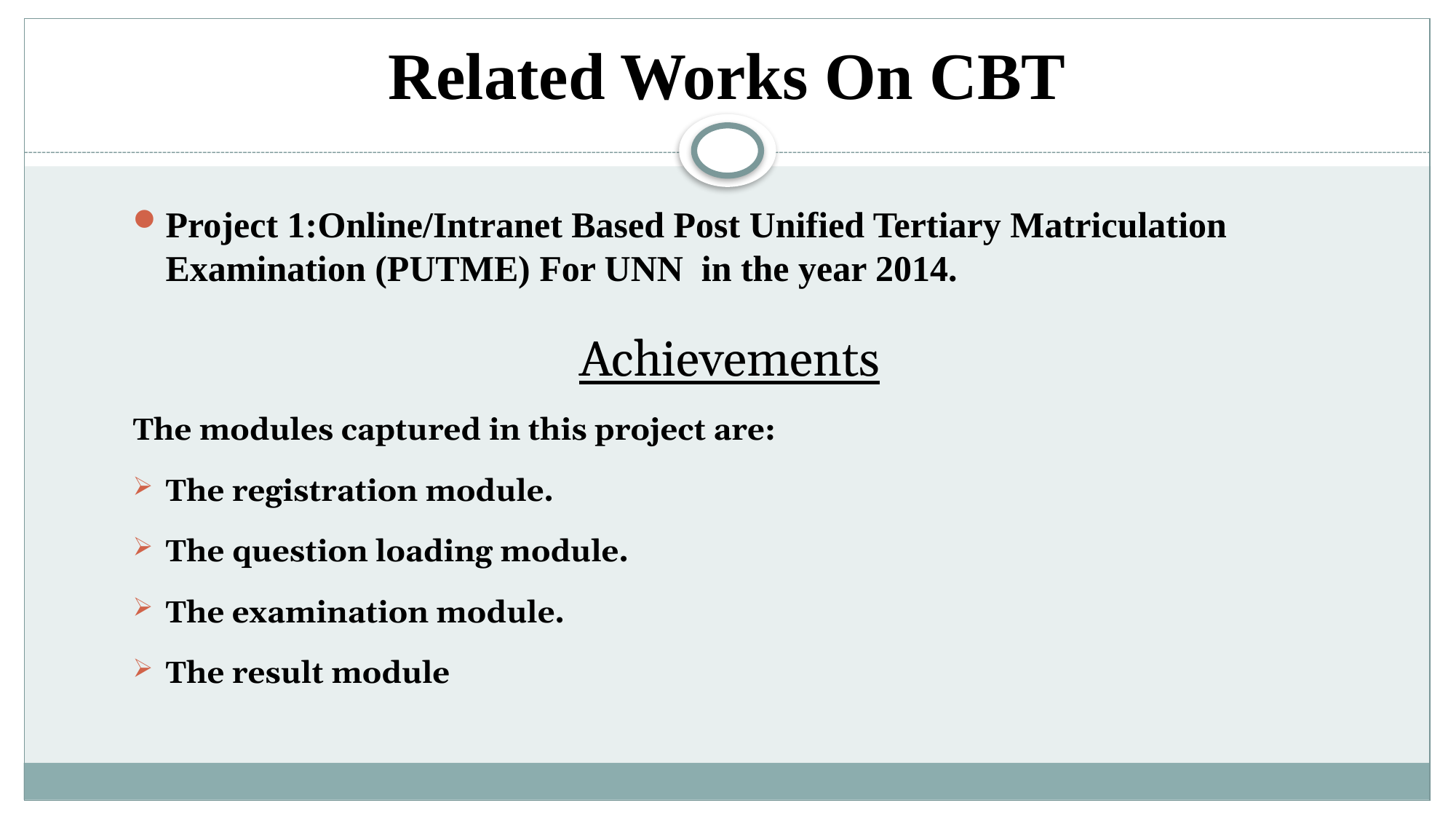

# Related Works On CBT
Project 1:Online/Intranet Based Post Unified Tertiary Matriculation Examination (PUTME) For UNN  in the year 2014.
Achievements
The modules captured in this project are:
The registration module.
The question loading module.
The examination module.
The result module